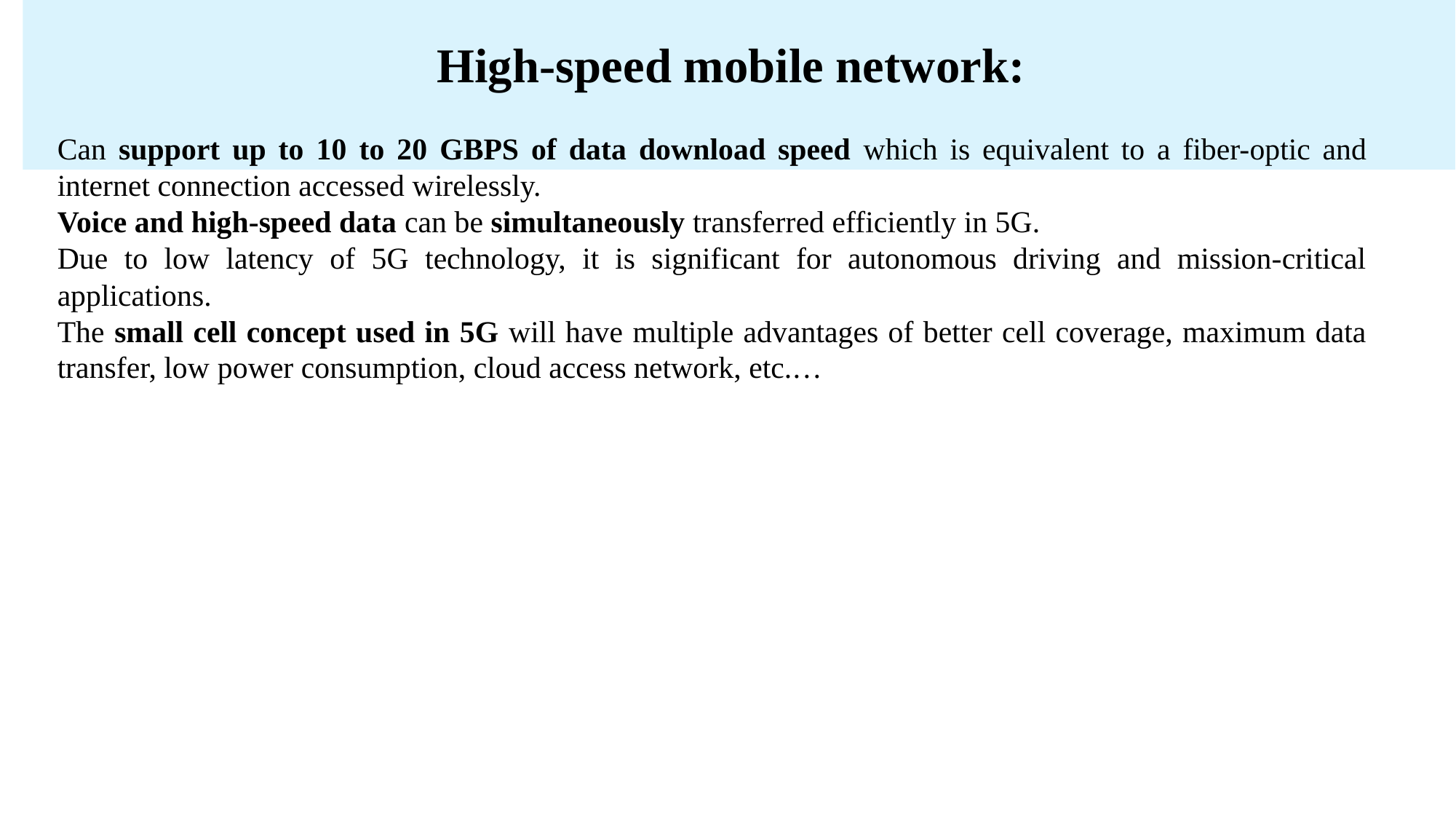

# High-speed mobile network:
Can support up to 10 to 20 GBPS of data download speed which is equivalent to a fiber-optic and internet connection accessed wirelessly.
Voice and high-speed data can be simultaneously transferred efficiently in 5G.
Due to low latency of 5G technology, it is significant for autonomous driving and mission-critical applications.
The small cell concept used in 5G will have multiple advantages of better cell coverage, maximum data transfer, low power consumption, cloud access network, etc.…